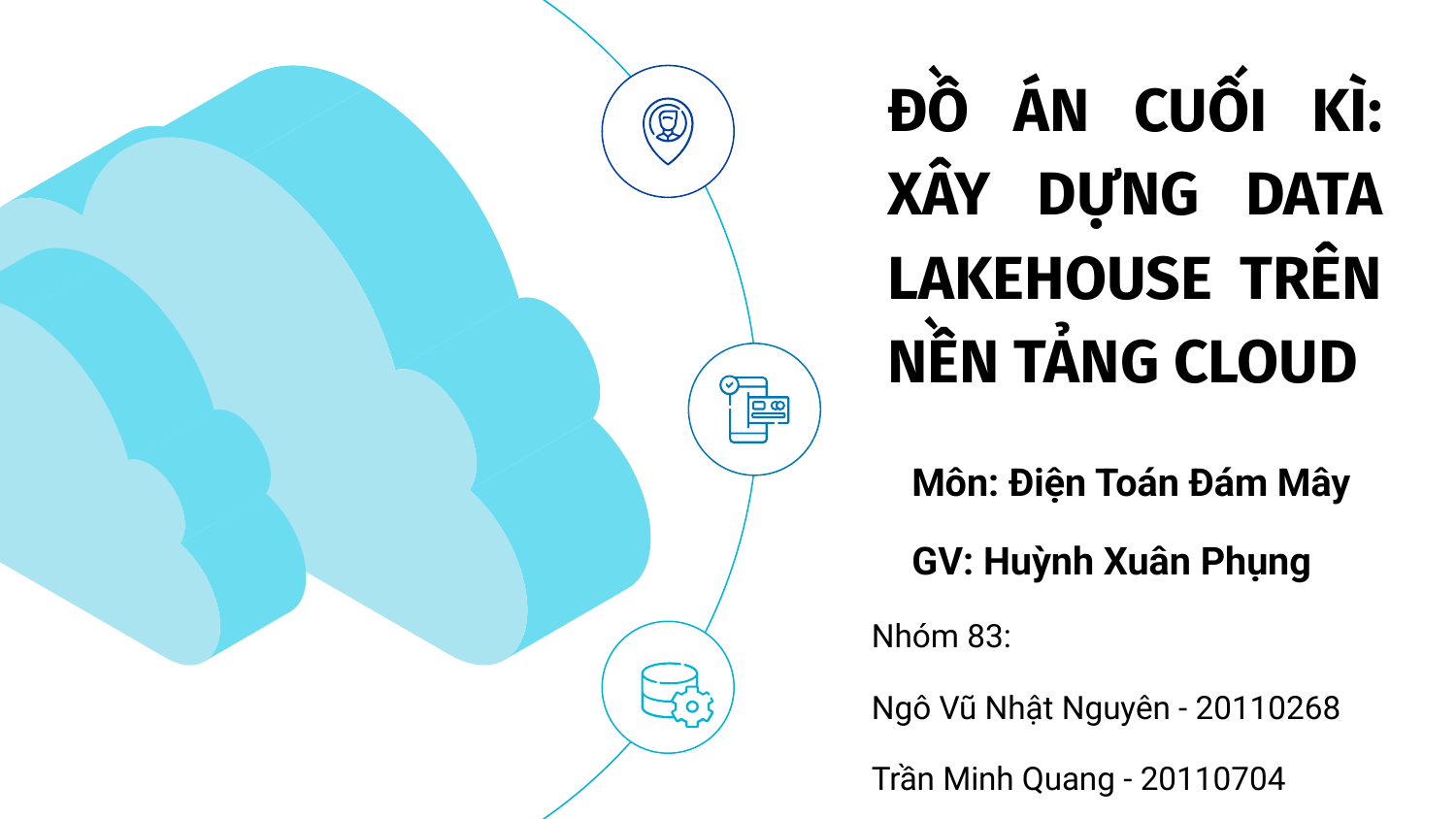

# ĐỒ ÁN CUỐI KÌ: XÂY DỰNG DATA LAKEHOUSE TRÊN NỀN TẢNG CLOUD

Môn: Điện Toán Đám Mây
GV: Huỳnh Xuân Phụng
Nhóm 83:
Ngô Vũ Nhật Nguyên - 20110268
Trần Minh Quang - 20110704